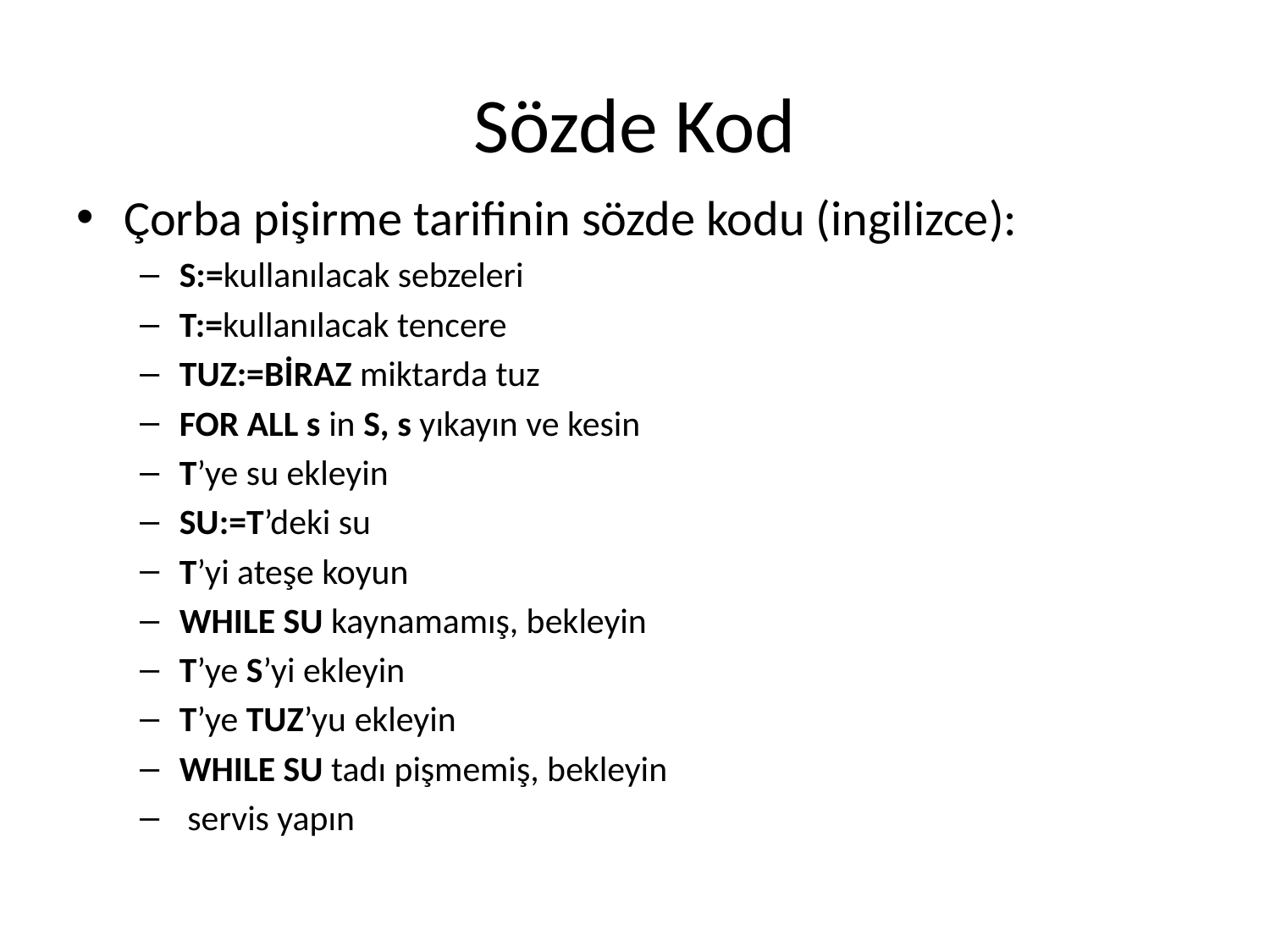

# Sözde Kod
Çorba pişirme tarifinin sözde kodu (ingilizce):
S:=kullanılacak sebzeleri
T:=kullanılacak tencere
TUZ:=BİRAZ miktarda tuz
FOR ALL s in S, s yıkayın ve kesin
T’ye su ekleyin
SU:=T’deki su
T’yi ateşe koyun
WHILE SU kaynamamış, bekleyin
T’ye S’yi ekleyin
T’ye TUZ’yu ekleyin
WHILE SU tadı pişmemiş, bekleyin
 servis yapın